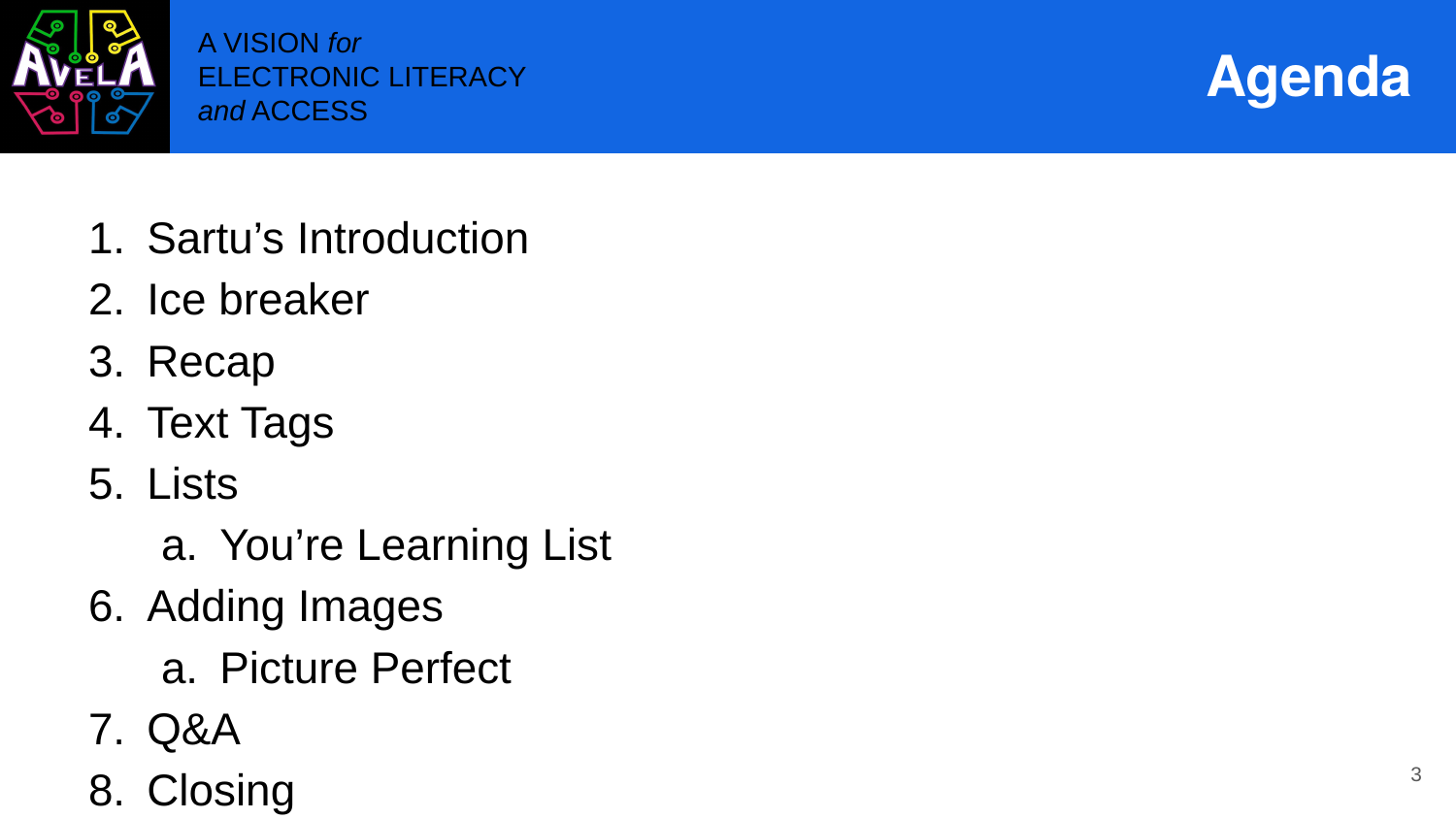

# Agenda
Sartu’s Introduction
Ice breaker
Recap
Text Tags
Lists
You’re Learning List
Adding Images
Picture Perfect
Q&A
Closing
3